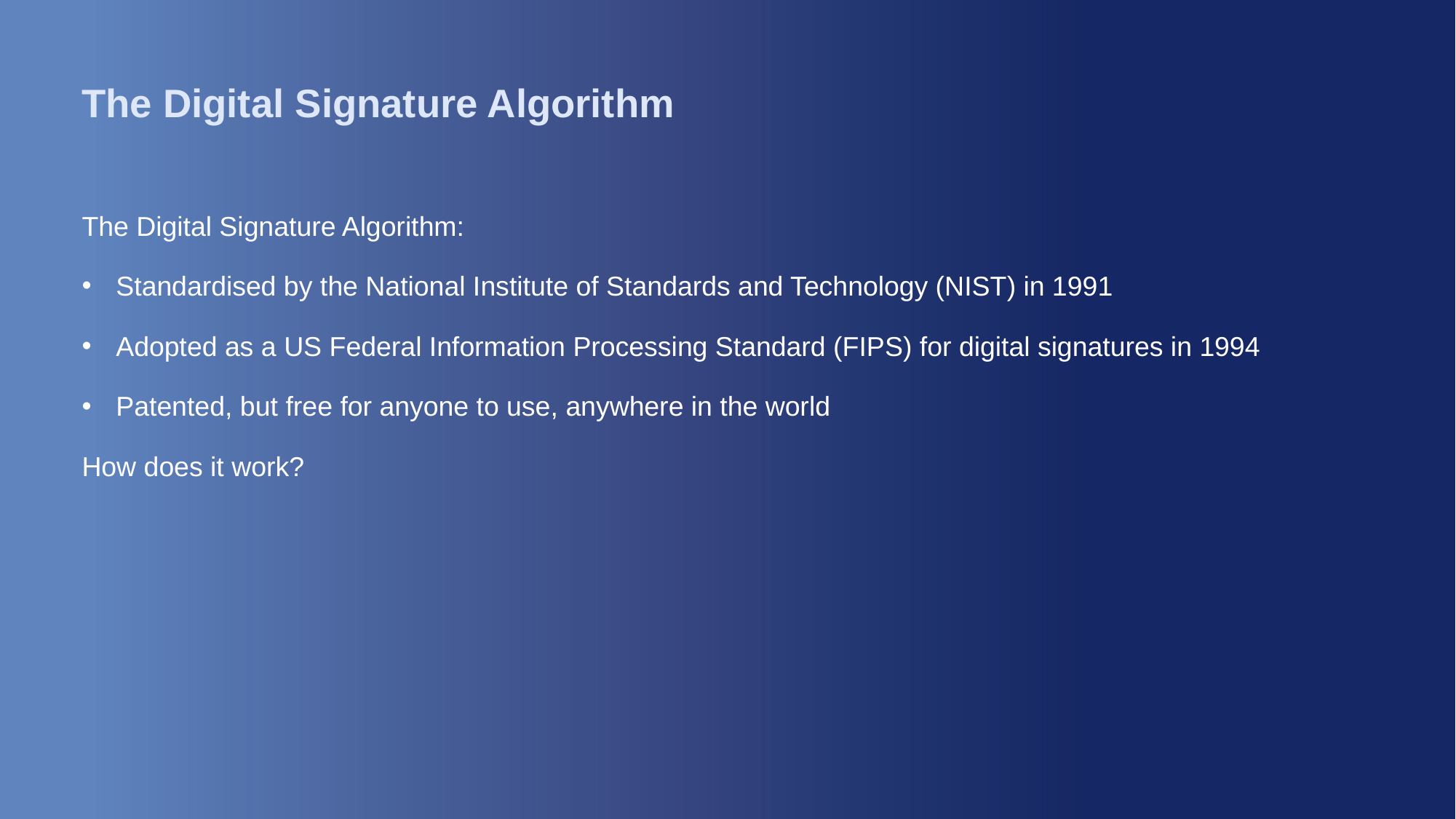

# The Digital Signature Algorithm
The Digital Signature Algorithm:
Standardised by the National Institute of Standards and Technology (NIST) in 1991
Adopted as a US Federal Information Processing Standard (FIPS) for digital signatures in 1994
Patented, but free for anyone to use, anywhere in the world
How does it work?